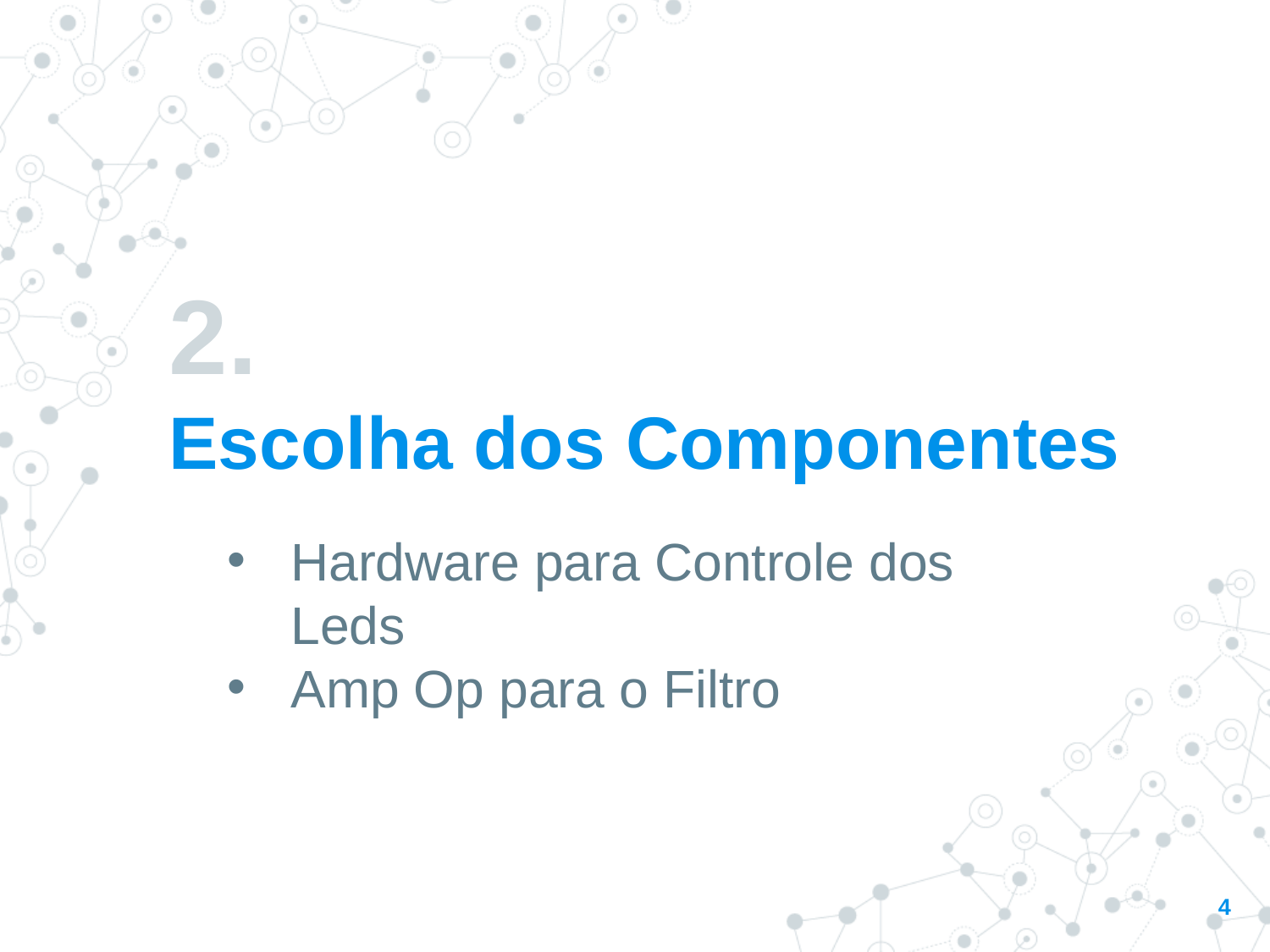

# 2.
Escolha dos Componentes
Hardware para Controle dos Leds
Amp Op para o Filtro
4